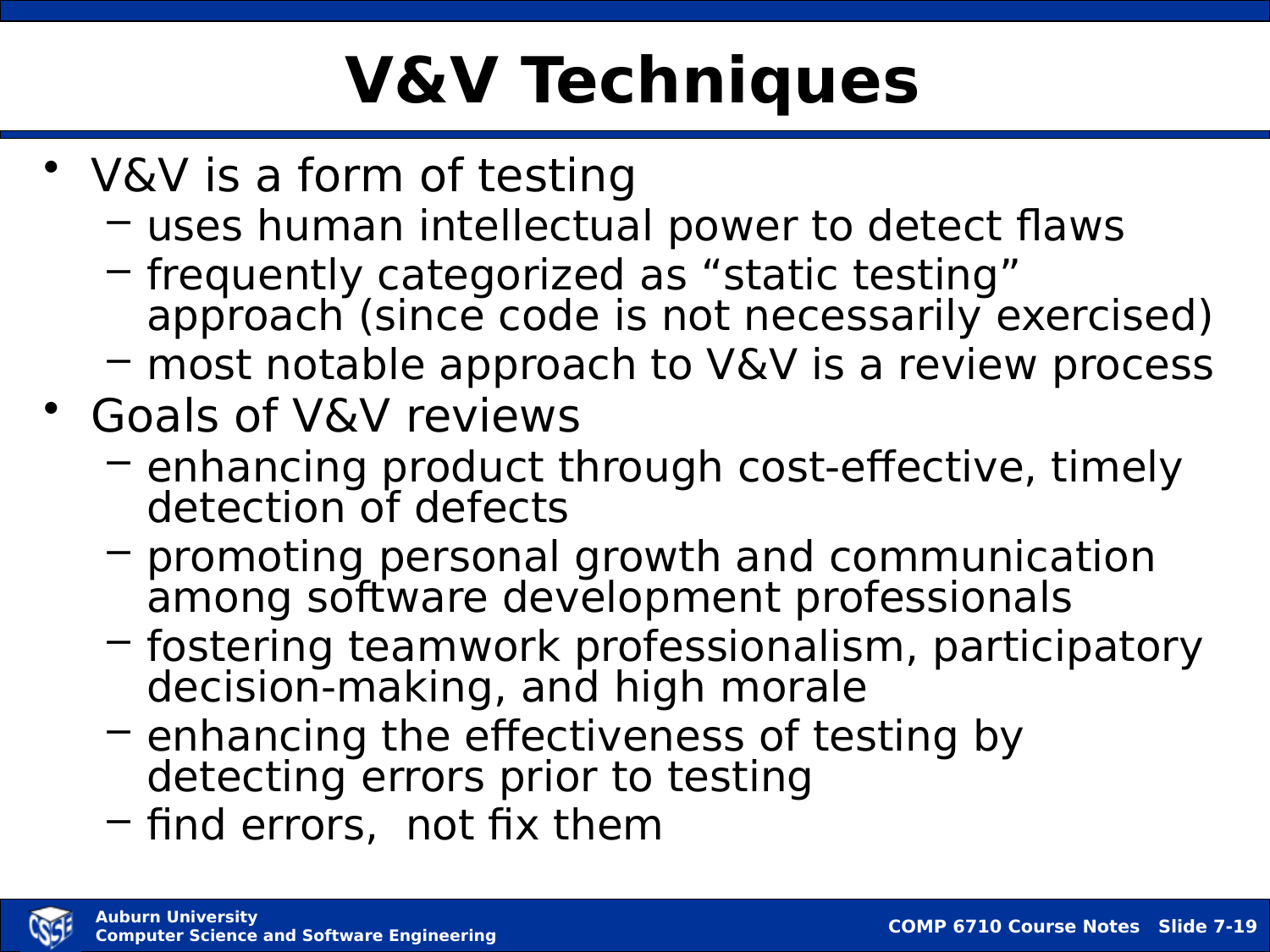

# V&V Techniques
V&V is a form of testing
uses human intellectual power to detect flaws
frequently categorized as “static testing” approach (since code is not necessarily exercised)
most notable approach to V&V is a review process
Goals of V&V reviews
enhancing product through cost-effective, timely detection of defects
promoting personal growth and communication among software development professionals
fostering teamwork professionalism, participatory decision-making, and high morale
enhancing the effectiveness of testing by detecting errors prior to testing
find errors,  not fix them